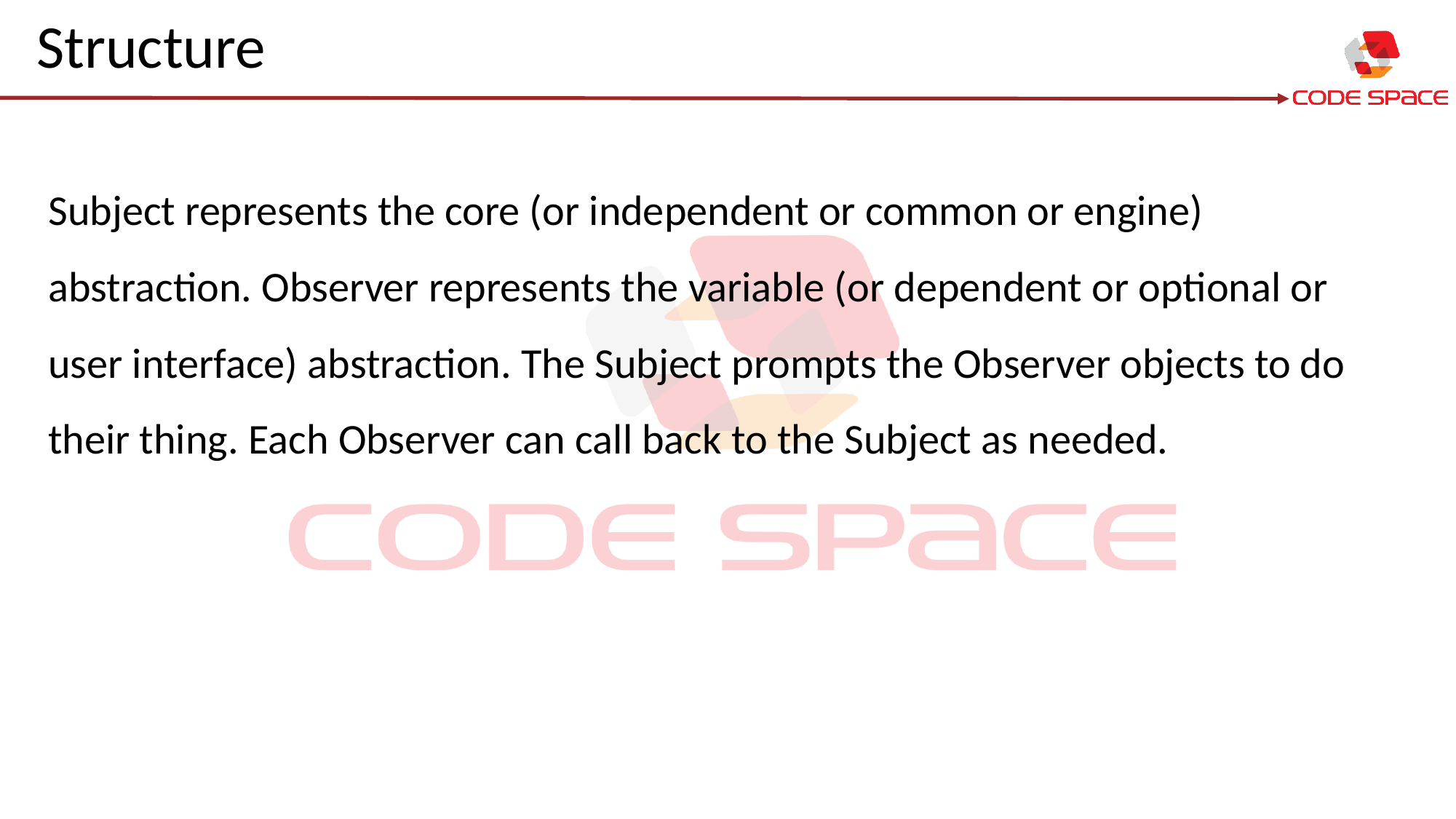

# Structure
Subject represents the core (or independent or common or engine) abstraction. Observer represents the variable (or dependent or optional or user interface) abstraction. The Subject prompts the Observer objects to do their thing. Each Observer can call back to the Subject as needed.